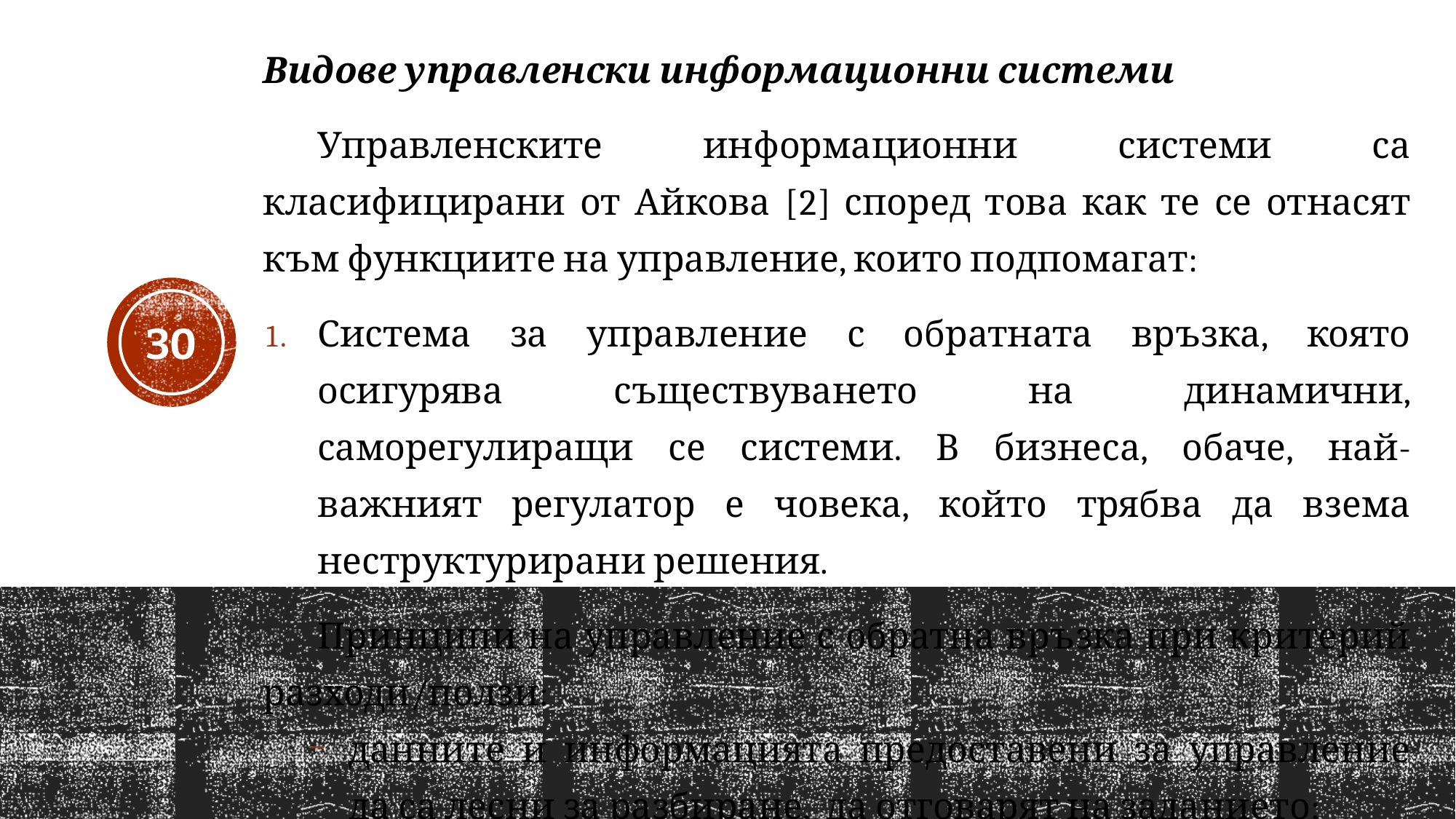

Видове управленски информационни системи
Управленските информационни системи са класифицирани от Айкова [2] според това как те се отнасят към функциите на управление, които подпомагат:
Система за управление с обратната връзка, която осигурява съществуването на динамични, саморегулиращи се системи. В бизнеса, обаче, най-важният регулатор е човека, който трябва да взема неструктурирани решения.
Принципи на управление с обратна връзка при критерий разходи/ползи:
данните и информацията предоставени за управление да са лесни за разбиране,  да отговарят на заданието;

30